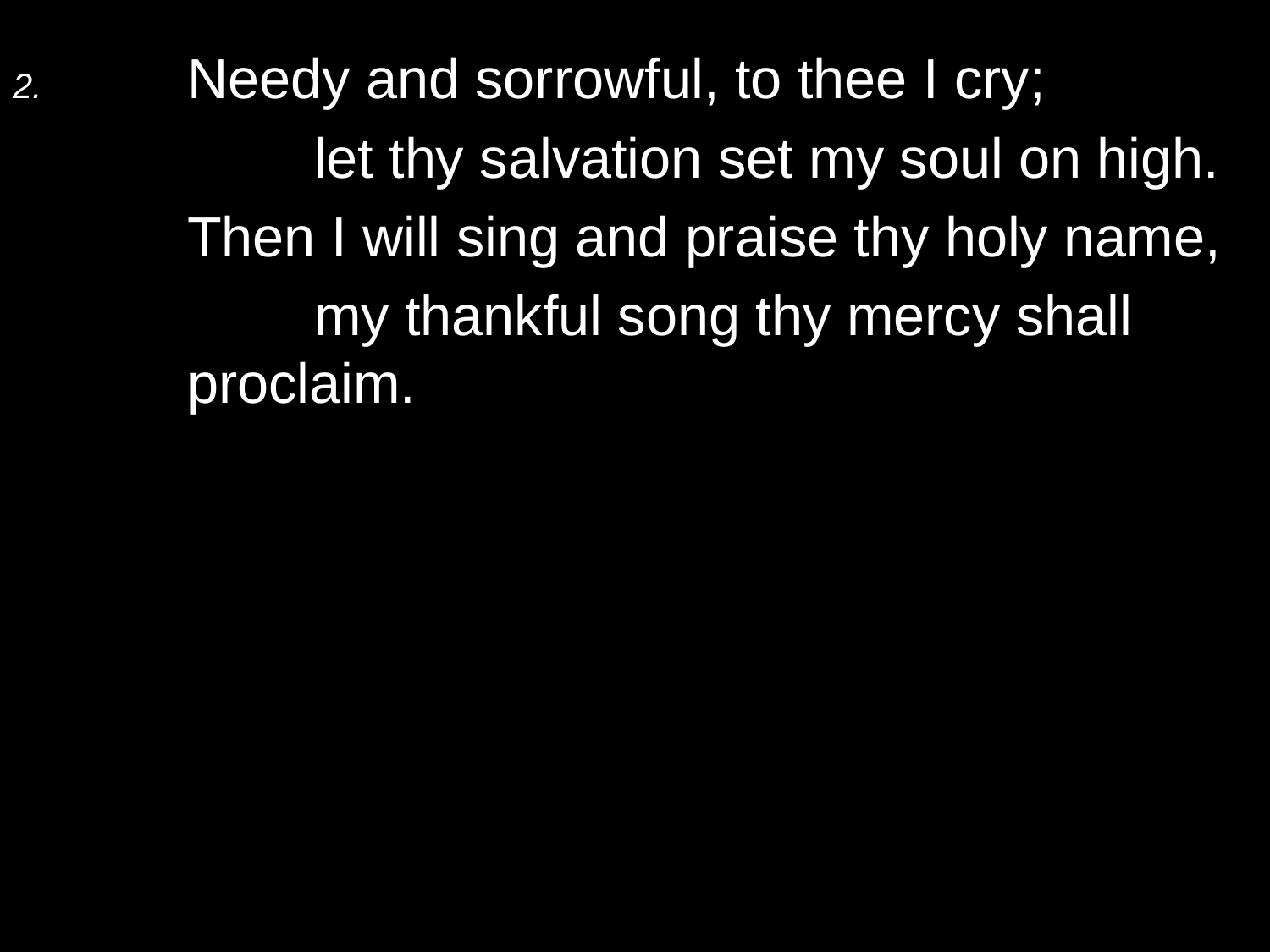

2.	Needy and sorrowful, to thee I cry;
		let thy salvation set my soul on high.
	Then I will sing and praise thy holy name,
		my thankful song thy mercy shall proclaim.